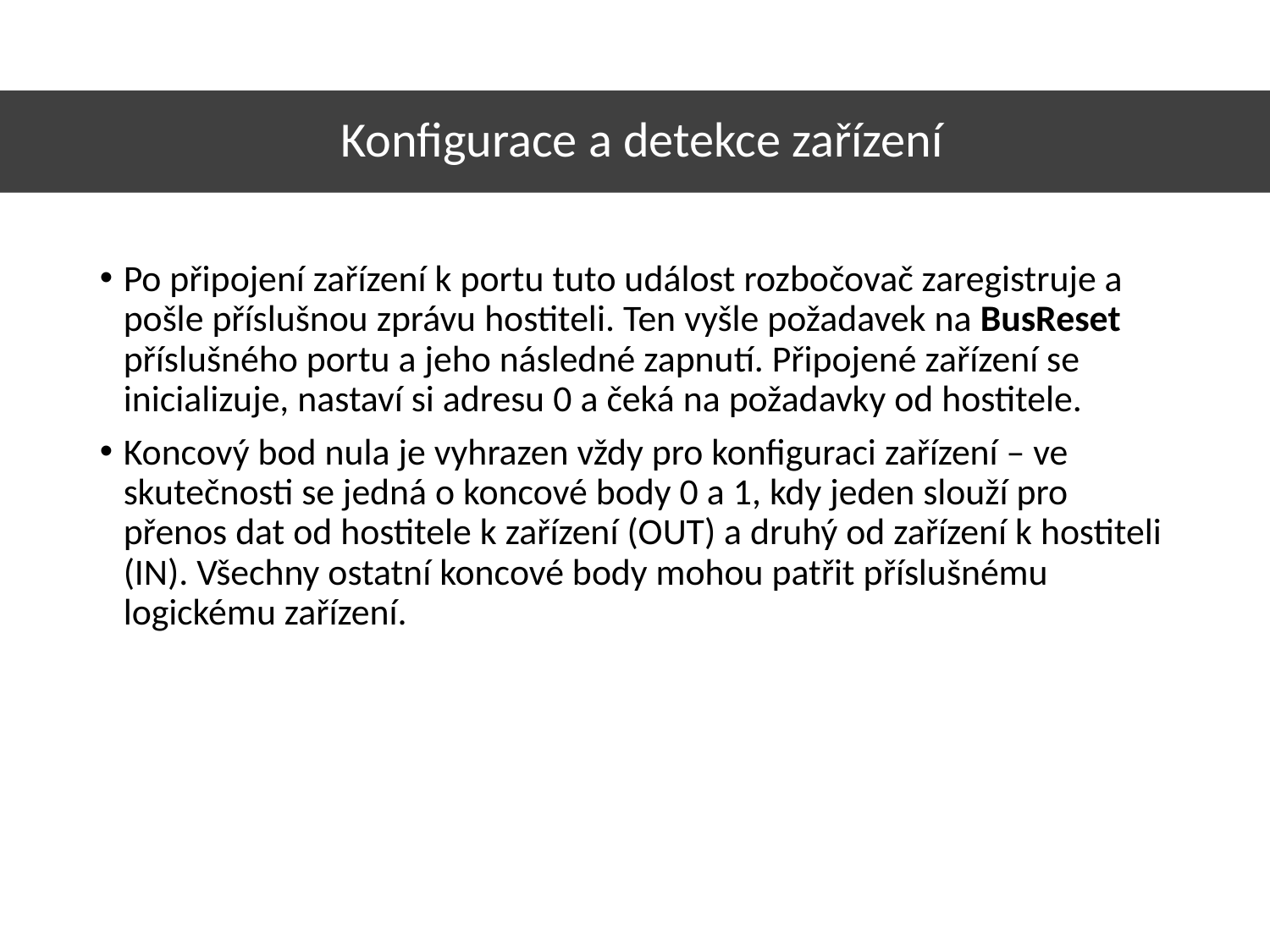

# Konfigurace a detekce zařízení

Po připojení zařízení k portu tuto událost rozbočovač zaregistruje a pošle příslušnou zprávu hostiteli. Ten vyšle požadavek na BusReset příslušného portu a jeho následné zapnutí. Připojené zařízení se inicializuje, nastaví si adresu 0 a čeká na požadavky od hostitele.
Koncový bod nula je vyhrazen vždy pro konfiguraci zařízení – ve skutečnosti se jedná o koncové body 0 a 1, kdy jeden slouží pro přenos dat od hostitele k zařízení (OUT) a druhý od zařízení k hostiteli (IN). Všechny ostatní koncové body mohou patřit příslušnému logickému zařízení.